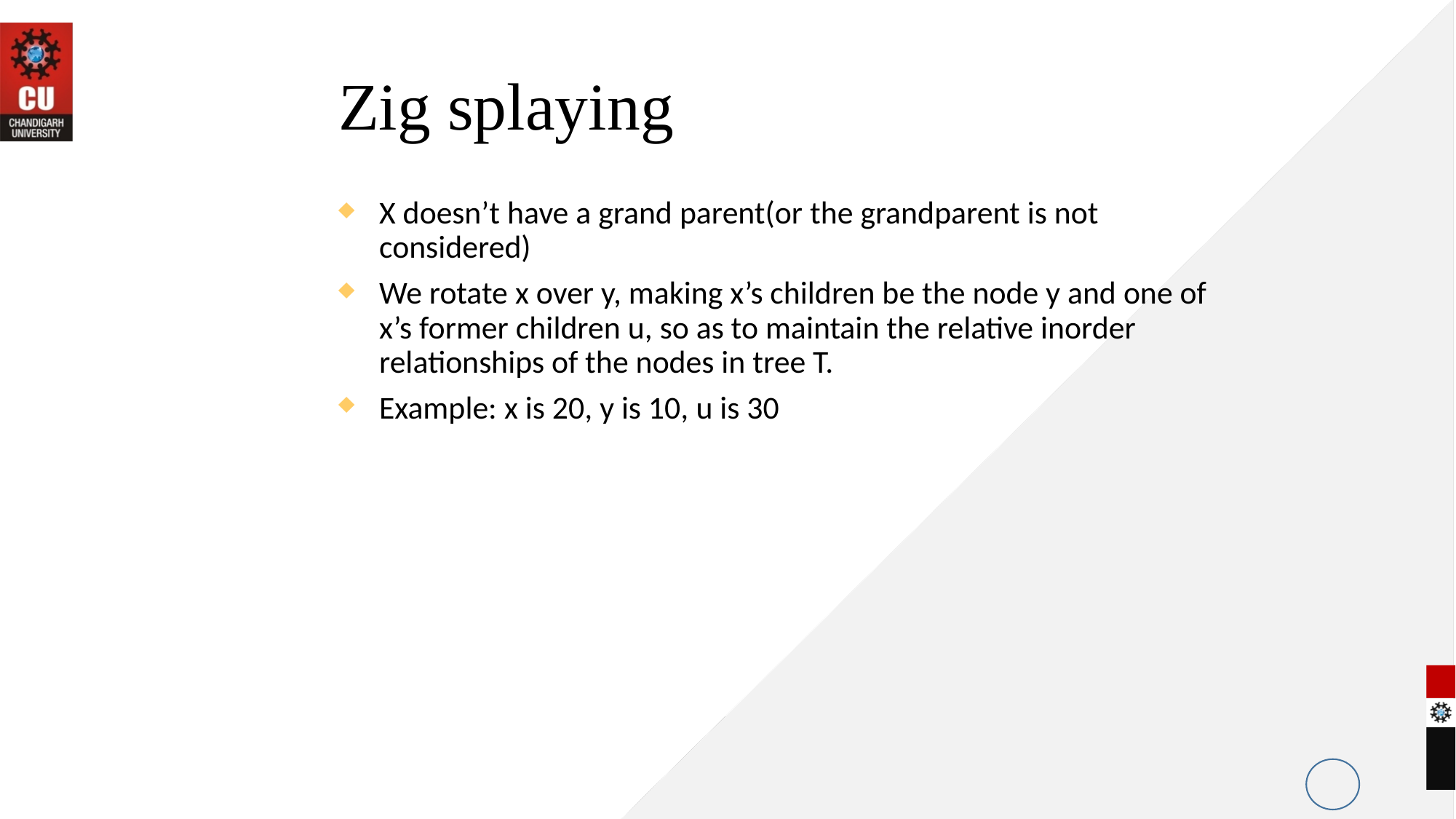

Zig splaying
X doesn’t have a grand parent(or the grandparent is not considered)
We rotate x over y, making x’s children be the node y and one of x’s former children u, so as to maintain the relative inorder relationships of the nodes in tree T.
Example: x is 20, y is 10, u is 30